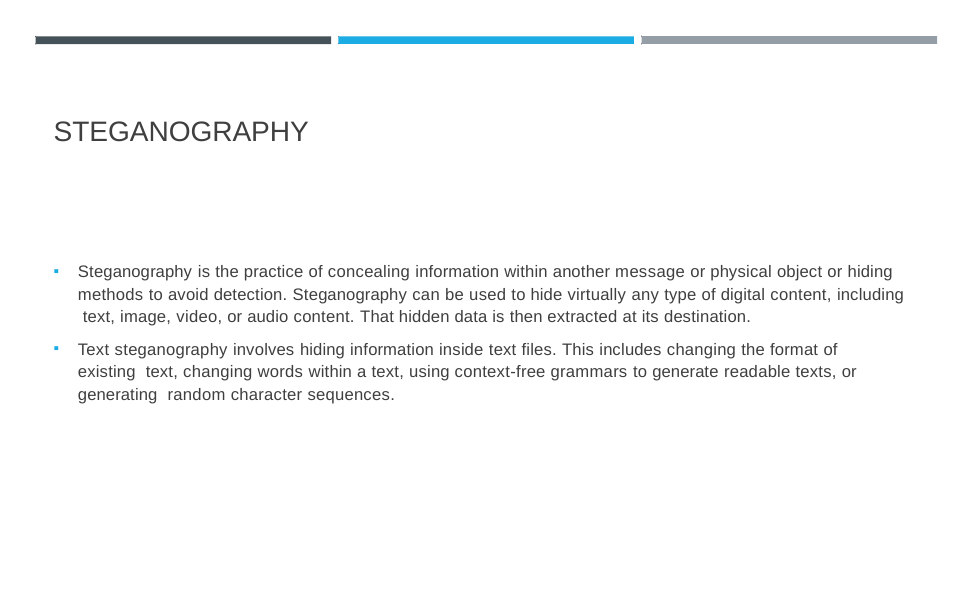

# STEGANOGRAPHY
Steganography is the practice of concealing information within another message or physical object or hiding  methods to avoid detection. Steganography can be used to hide virtually any type of digital content, including  text, image, video, or audio content. That hidden data is then extracted at its destination.
Text steganography involves hiding information inside text files. This includes changing the format of existing  text, changing words within a text, using context-free grammars to generate readable texts, or generating  random character sequences.